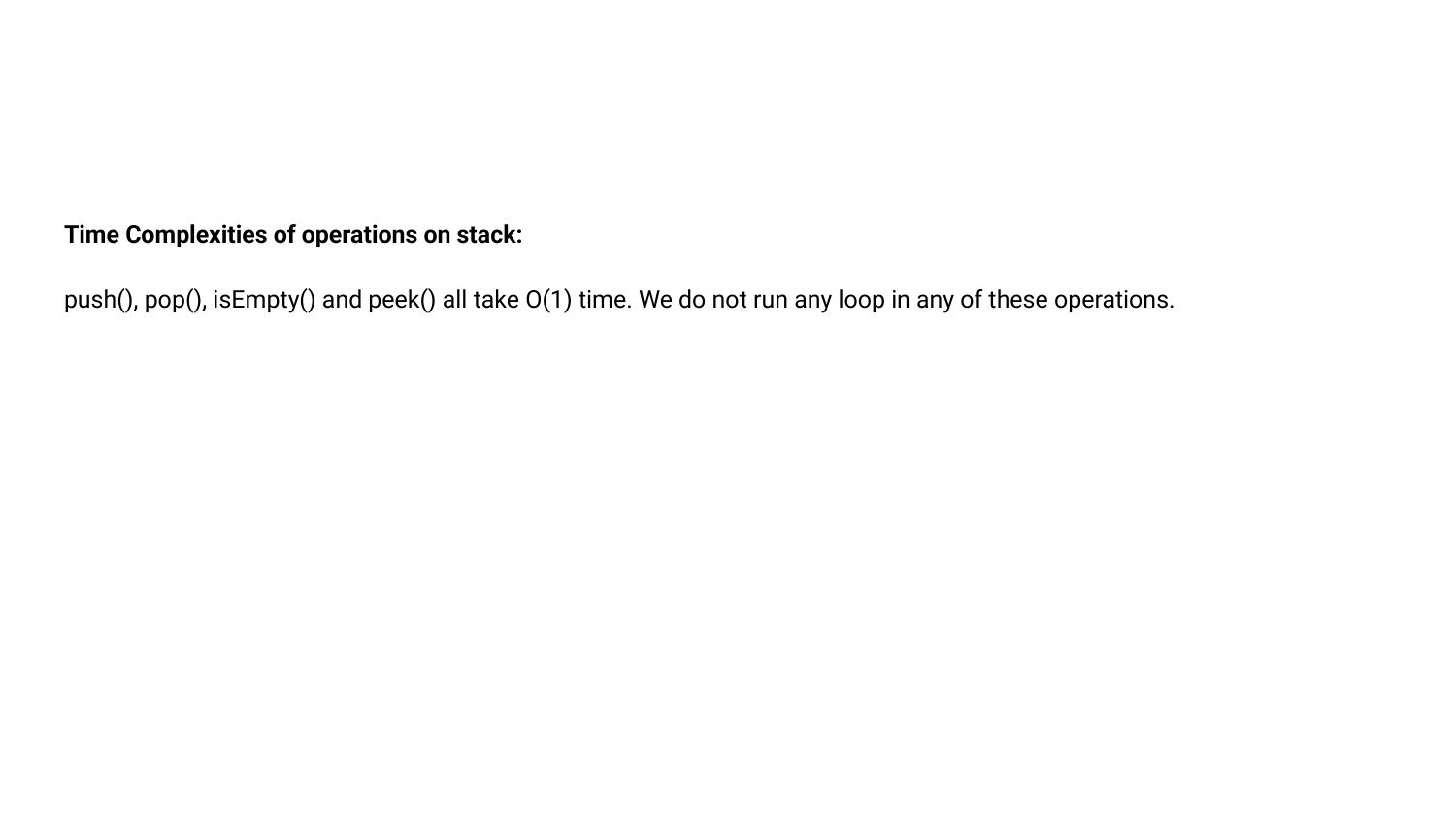

Time Complexities of operations on stack:
push(), pop(), isEmpty() and peek() all take O(1) time. We do not run any loop in any of these operations.